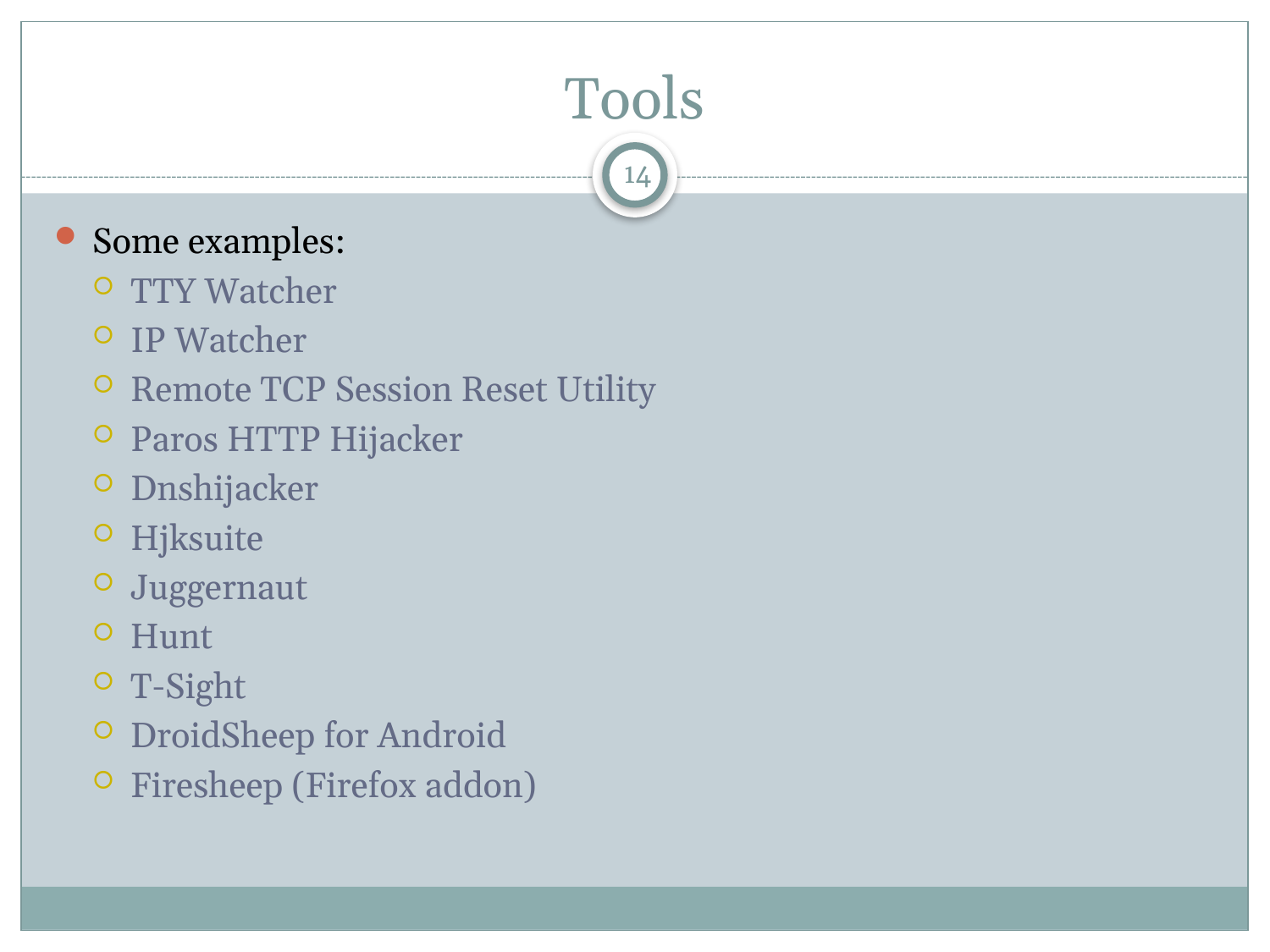

# Tools
14
Some examples:
TTY Watcher
IP Watcher
Remote TCP Session Reset Utility
Paros HTTP Hijacker
Dnshijacker
Hjksuite
Juggernaut
Hunt
T-Sight
DroidSheep for Android
Firesheep (Firefox addon)